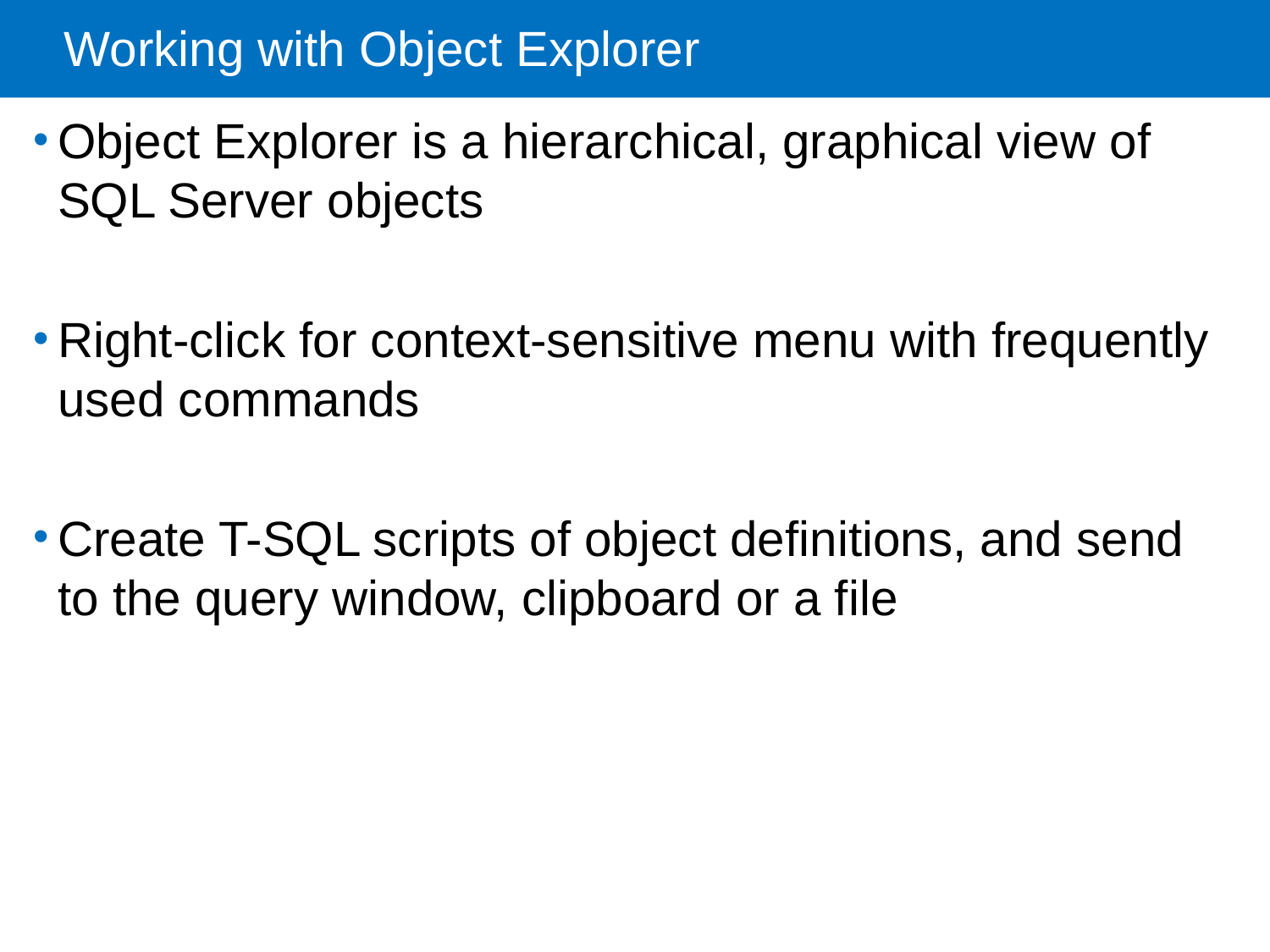

# Working with Object Explorer
Object Explorer is a hierarchical, graphical view of SQL Server objects

Right-click for context-sensitive menu with frequently used commands

Create T-SQL scripts of object definitions, and send to the query window, clipboard or a file